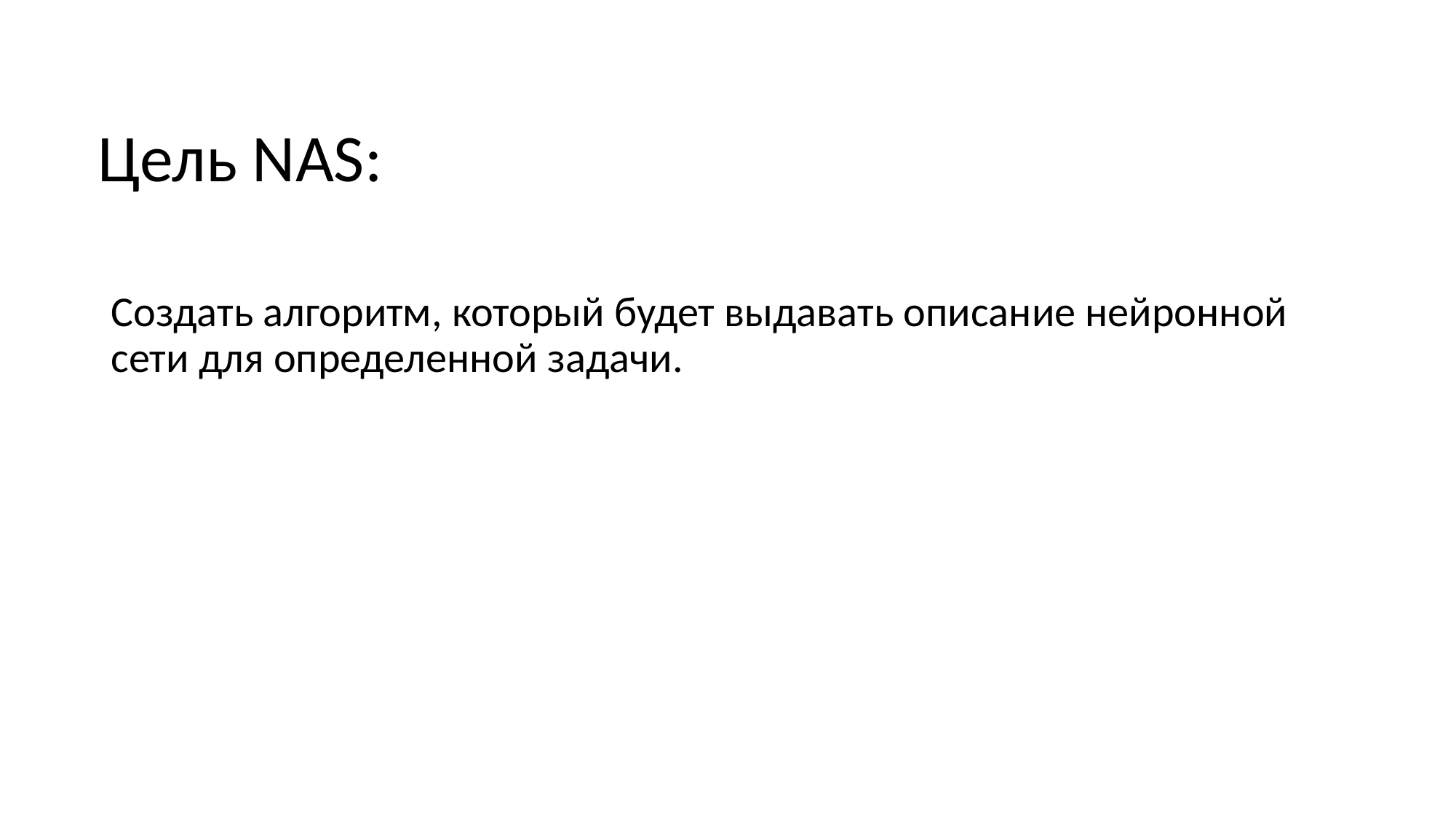

# Цель NAS:

Создать алгоритм, который будет выдавать описание нейронной сети для определенной задачи.